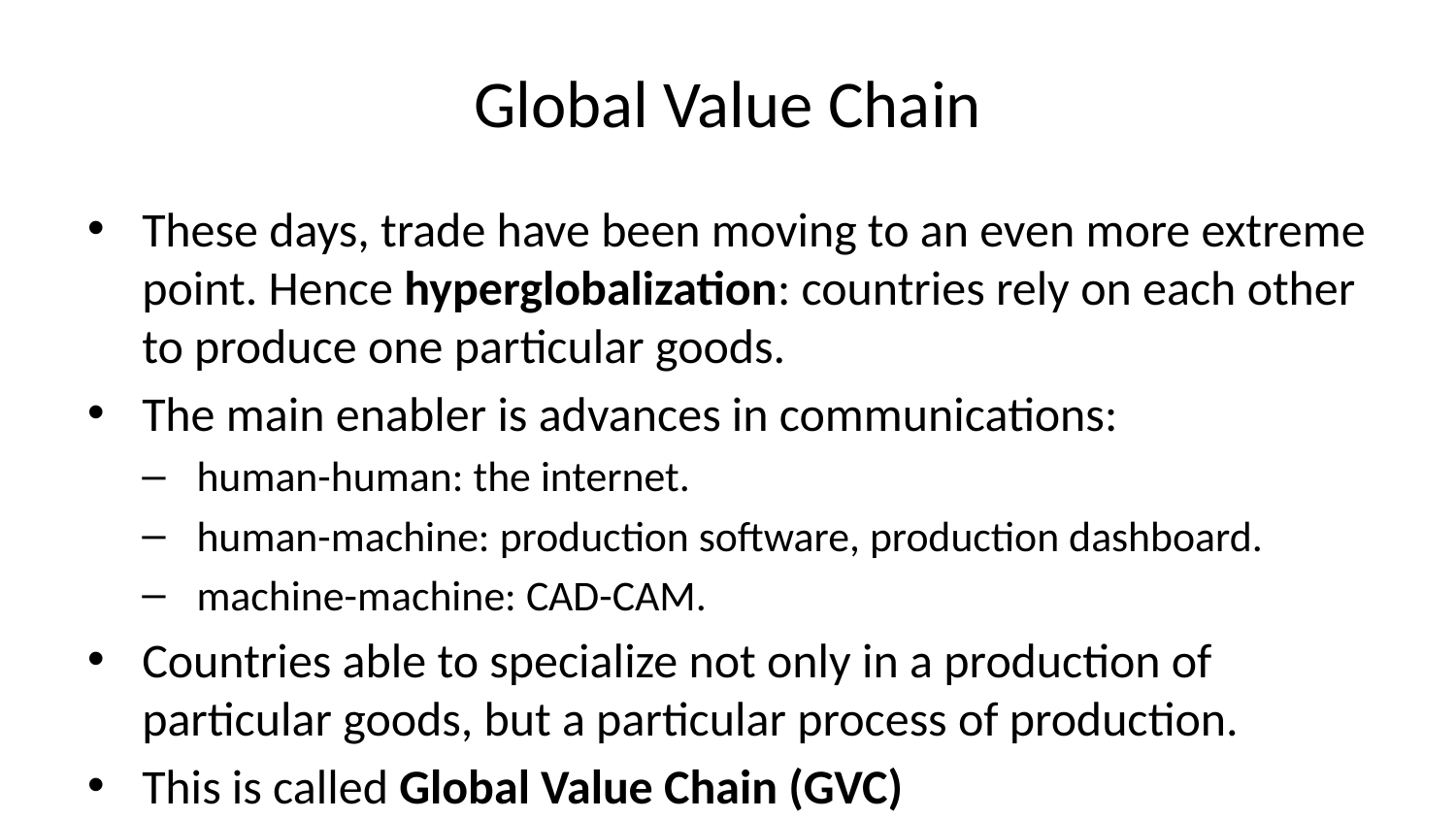

# Global Value Chain
These days, trade have been moving to an even more extreme point. Hence hyperglobalization: countries rely on each other to produce one particular goods.
The main enabler is advances in communications:
human-human: the internet.
human-machine: production software, production dashboard.
machine-machine: CAD-CAM.
Countries able to specialize not only in a production of particular goods, but a particular process of production.
This is called Global Value Chain (GVC)